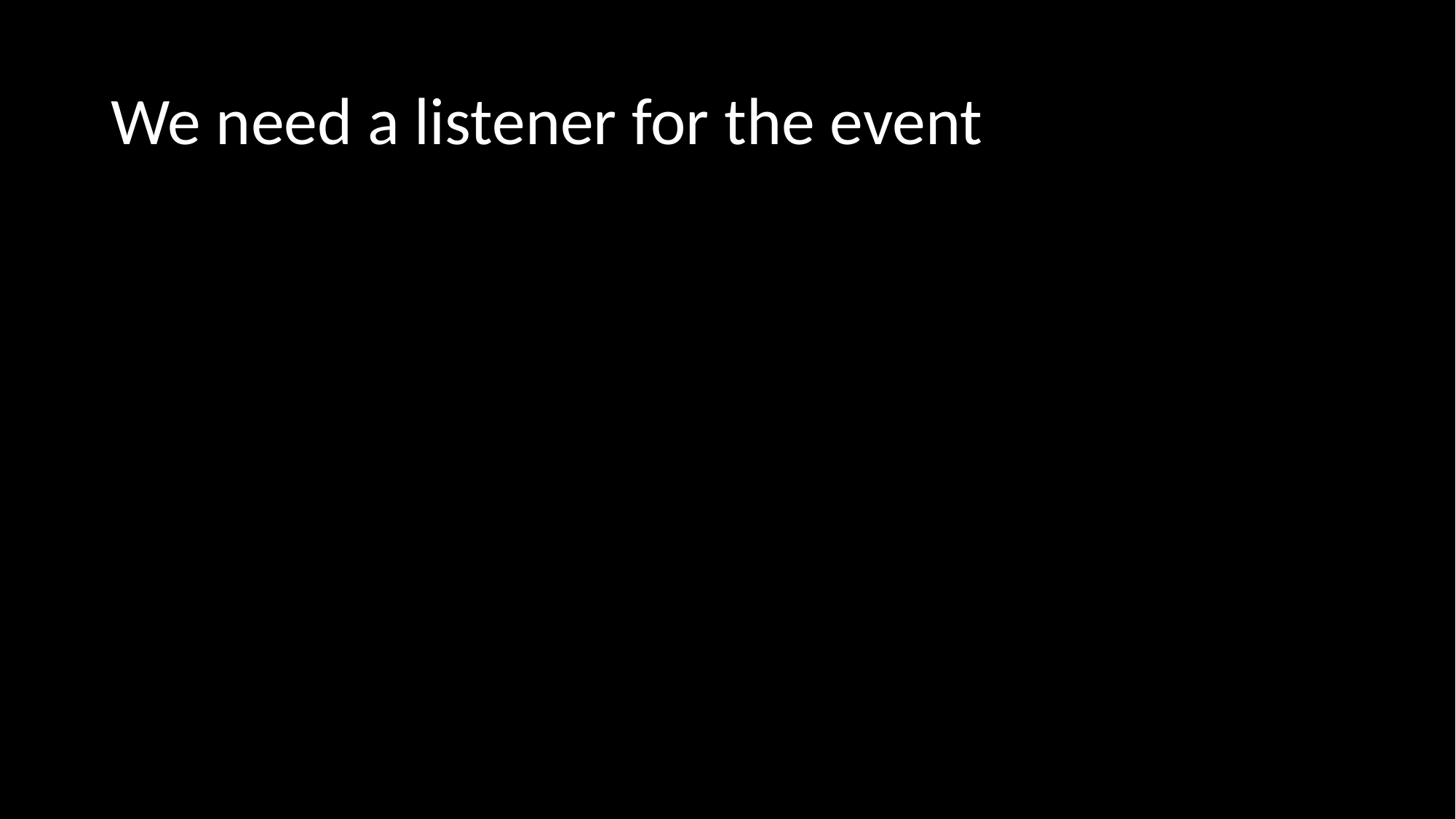

# We need a listener for the event